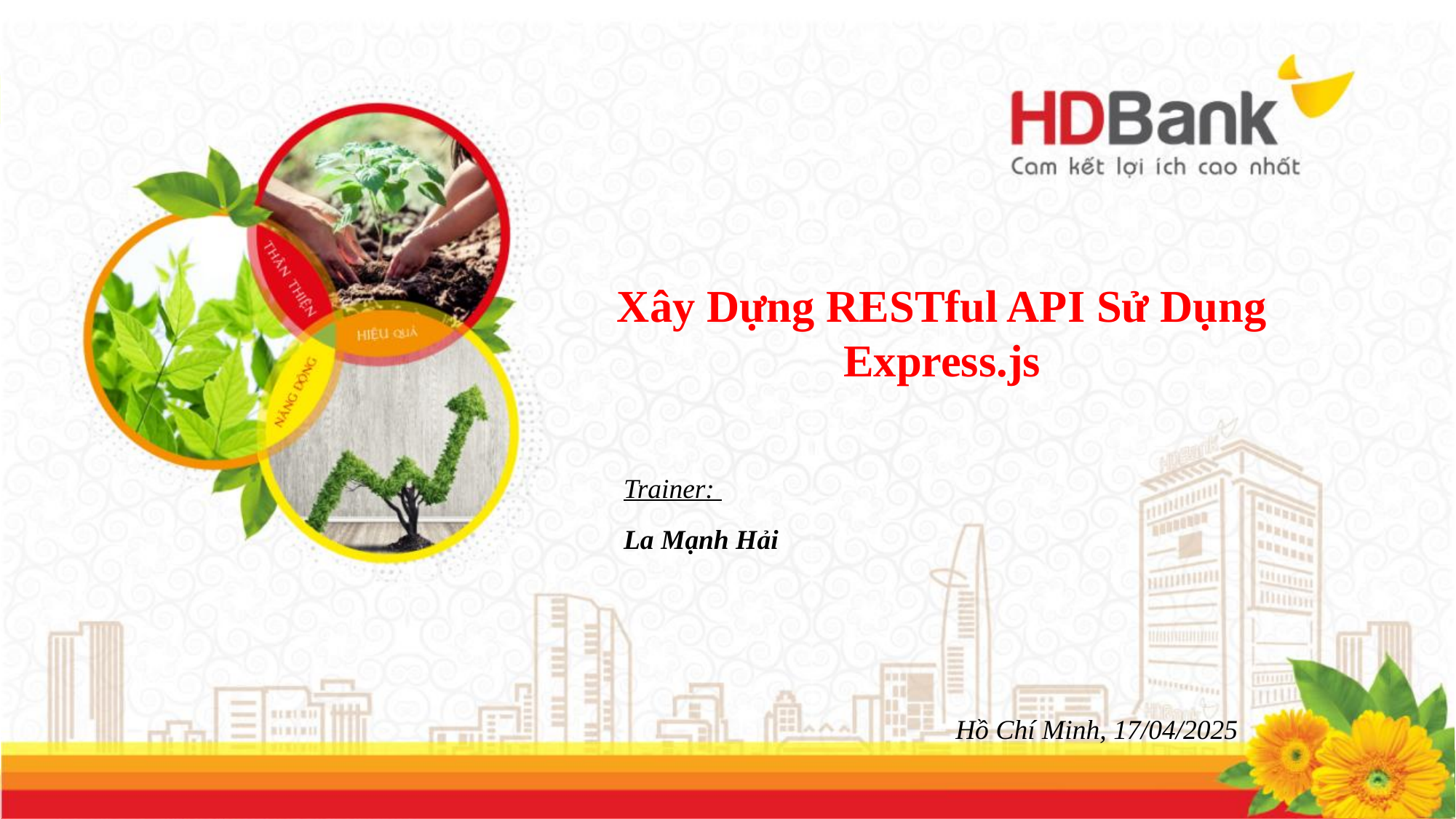

# Xây Dựng RESTful API Sử Dụng Express.js
Trainer:
La Mạnh Hải
Hồ Chí Minh, 17/04/2025